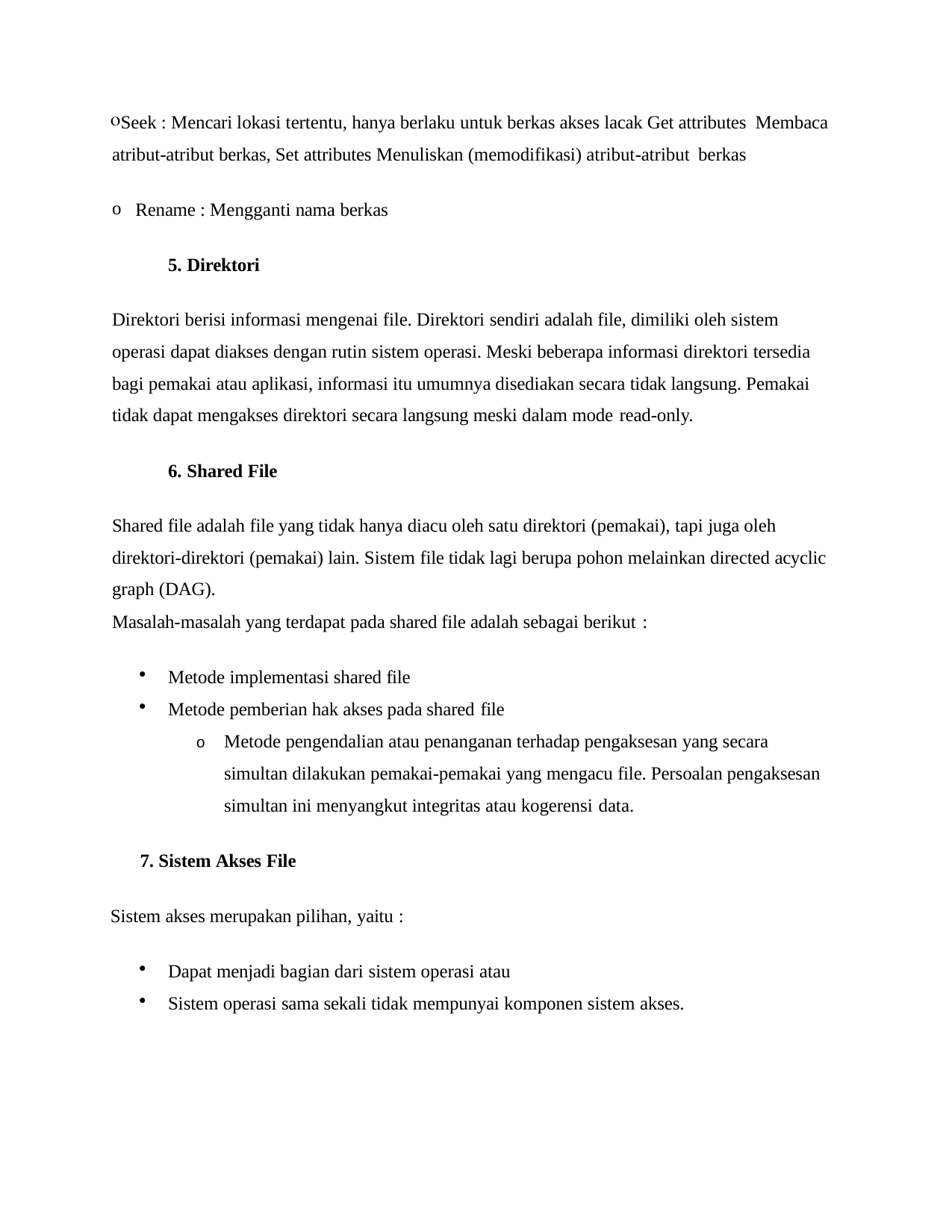

Seek : Mencari lokasi tertentu, hanya berlaku untuk berkas akses lacak Get attributes  Membaca atribut-atribut berkas, Set attributes Menuliskan (memodifikasi) atribut-atribut berkas

Rename : Mengganti nama berkas

Direktori

Direktori berisi informasi mengenai file. Direktori sendiri adalah file, dimiliki oleh sistem  operasi dapat diakses dengan rutin sistem operasi. Meski beberapa informasi direktori tersedia  bagi pemakai atau aplikasi, informasi itu umumnya disediakan secara tidak langsung. Pemakai  tidak dapat mengakses direktori secara langsung meski dalam mode read-only.

Shared File

Shared file adalah file yang tidak hanya diacu oleh satu direktori (pemakai), tapi juga oleh  direktori-direktori (pemakai) lain. Sistem file tidak lagi berupa pohon melainkan directed acyclic  graph (DAG).
Masalah-masalah yang terdapat pada shared file adalah sebagai berikut :

Metode implementasi shared file
Metode pemberian hak akses pada shared file
o	Metode pengendalian atau penanganan terhadap pengaksesan yang secara  simultan dilakukan pemakai-pemakai yang mengacu file. Persoalan pengaksesan  simultan ini menyangkut integritas atau kogerensi data.

7. Sistem Akses File

Sistem akses merupakan pilihan, yaitu :

Dapat menjadi bagian dari sistem operasi atau
Sistem operasi sama sekali tidak mempunyai komponen sistem akses.